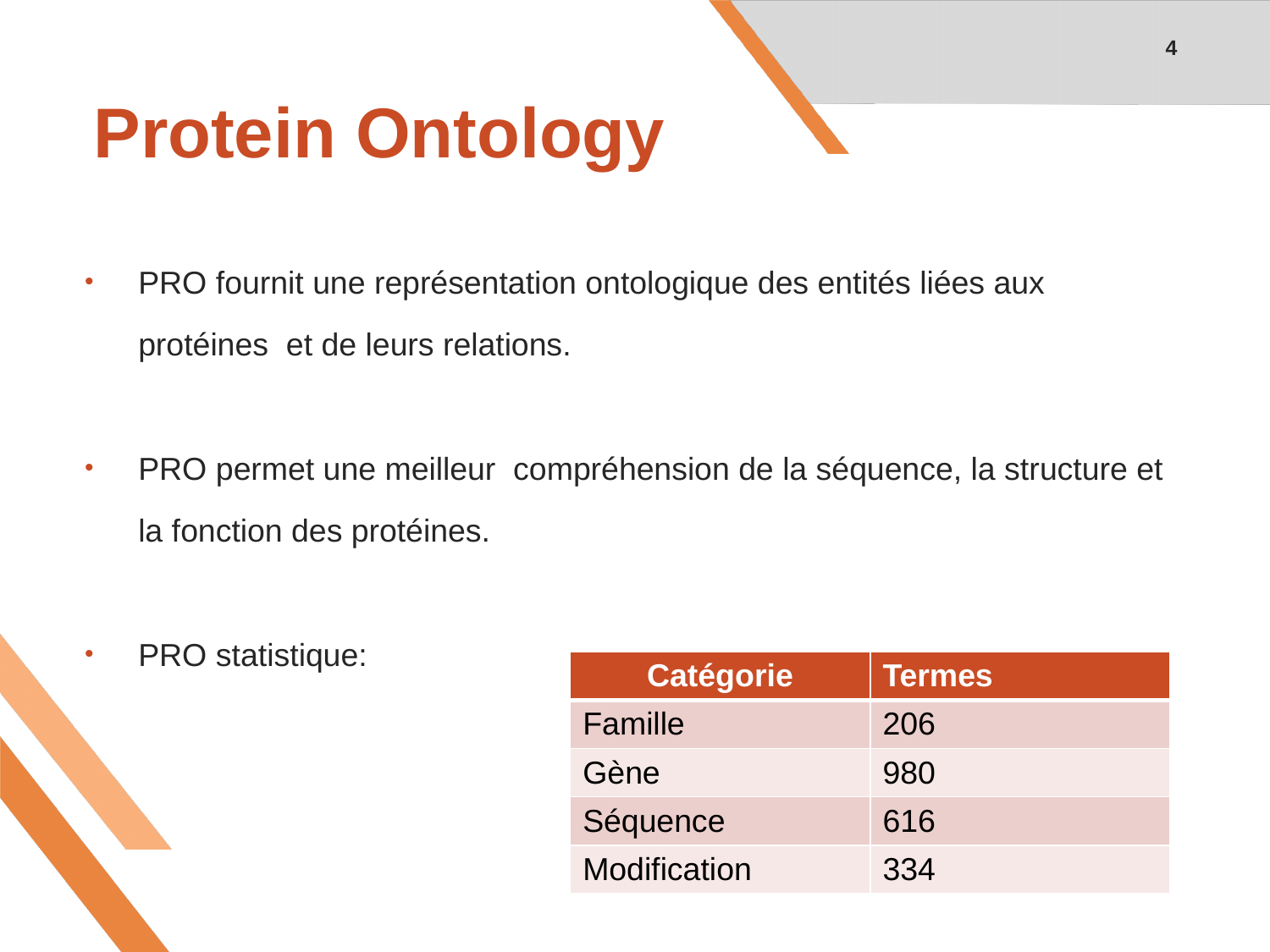

4
# Protein Ontology
PRO fournit une représentation ontologique des entités liées aux
      protéines  et de leurs relations.

PRO permet une meilleur  compréhension de la séquence, la structure et
      la fonction des protéines.

PRO statistique:

| Catégorie | Termes |
| --- | --- |
| Famille | 206 |
| Gène | 980 |
| Séquence | 616 |
| Modification | 334 |